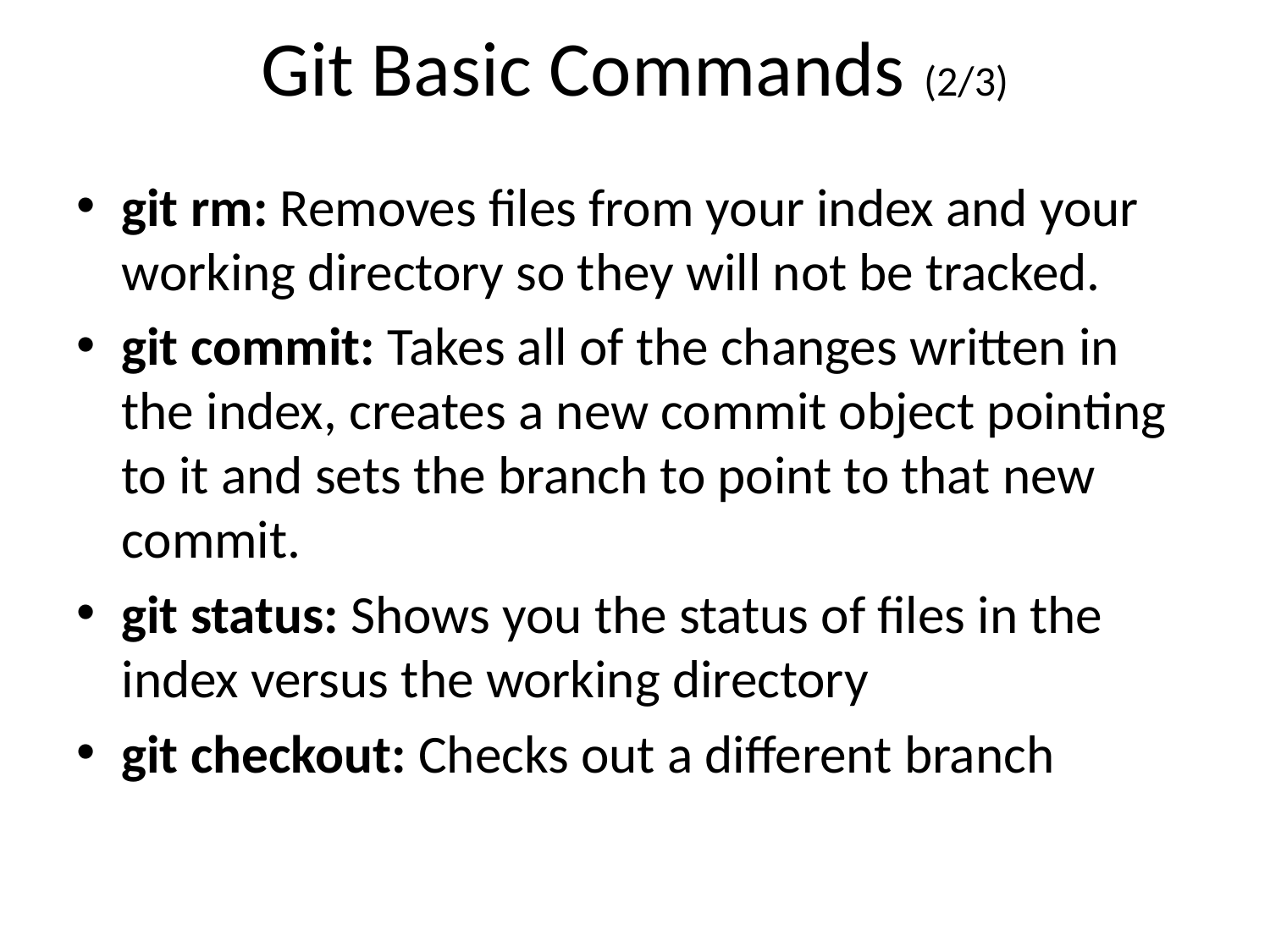

# Git Basic Commands (2/3)
git rm: Removes files from your index and your working directory so they will not be tracked.
git commit: Takes all of the changes written in the index, creates a new commit object pointing to it and sets the branch to point to that new commit.
git status: Shows you the status of files in the index versus the working directory
git checkout: Checks out a different branch